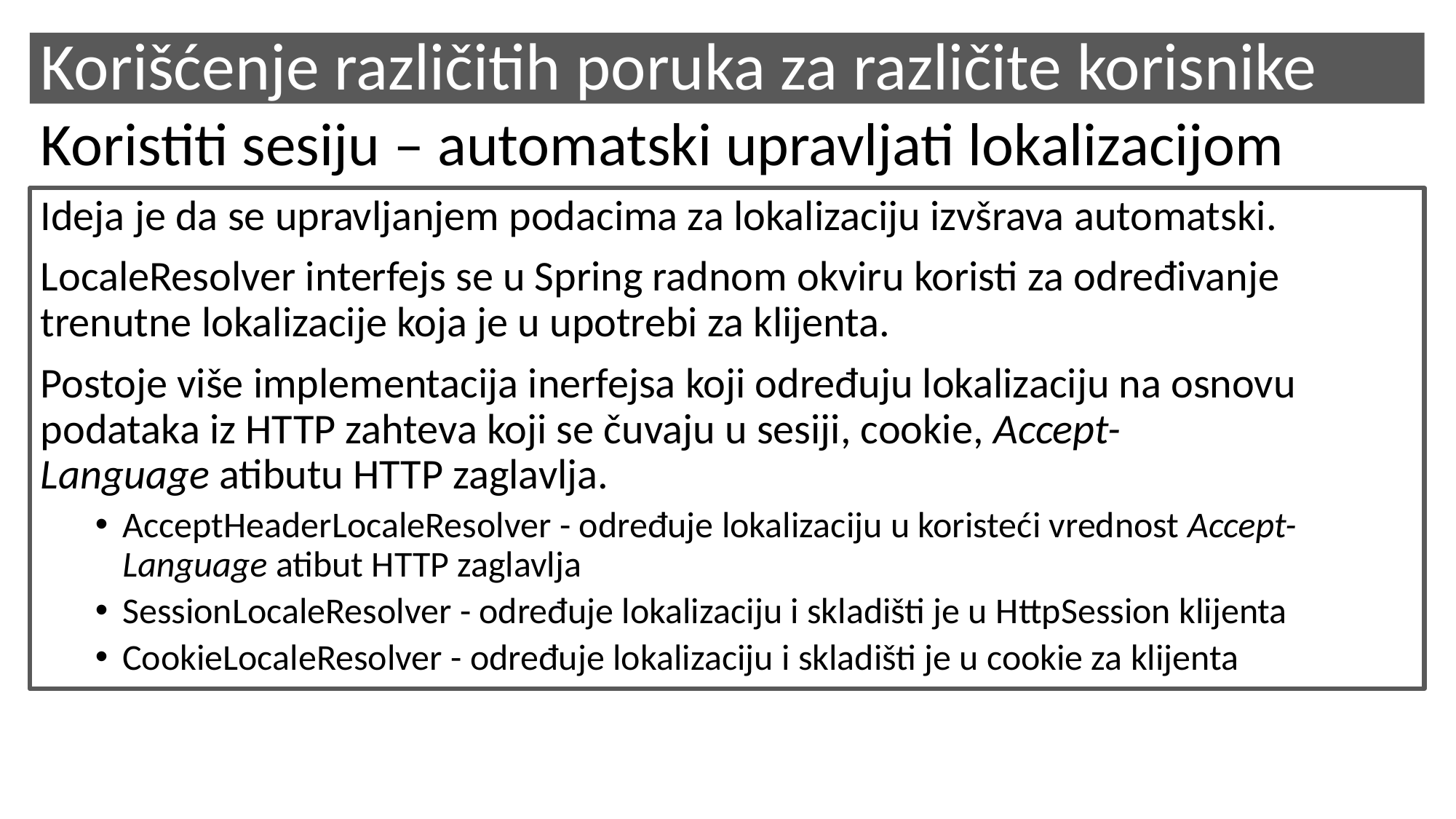

# Korišćenje različitih poruka za različite korisnike
Koristiti sesiju – automatski upravljati lokalizacijom
Ideja je da se upravljanjem podacima za lokalizaciju izvšrava automatski.
LocaleResolver interfejs se u Spring radnom okviru koristi za određivanje trenutne lokalizacije koja je u upotrebi za klijenta.
Postoje više implementacija inerfejsa koji određuju lokalizaciju na osnovu podataka iz HTTP zahteva koji se čuvaju u sesiji, cookie, Accept-Language atibutu HTTP zaglavlja.
AcceptHeaderLocaleResolver - određuje lokalizaciju u koristeći vrednost Accept-Language atibut HTTP zaglavlja
SessionLocaleResolver - određuje lokalizaciju i skladišti je u HttpSession klijenta
CookieLocaleResolver - određuje lokalizaciju i skladišti je u cookie za klijenta